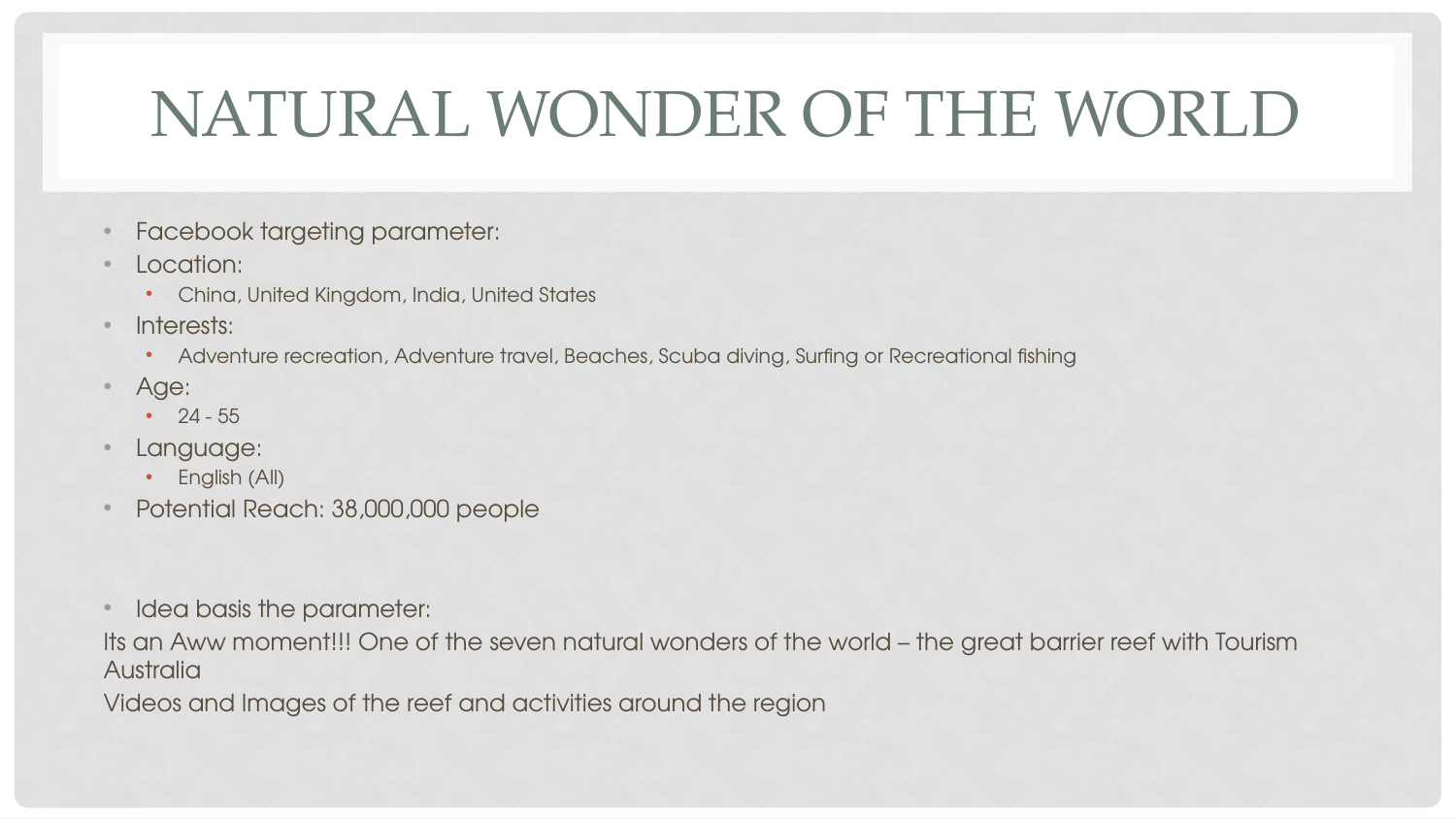

# Natural Wonder of The World
Facebook targeting parameter:
Location:
China, United Kingdom, India, United States
Interests:
Adventure recreation, Adventure travel, Beaches, Scuba diving, Surfing or Recreational fishing
Age:
24 - 55
Language:
English (All)
Potential Reach: 38,000,000 people

Idea basis the parameter:
Its an Aww moment!!! One of the seven natural wonders of the world – the great barrier reef with Tourism Australia
Videos and Images of the reef and activities around the region